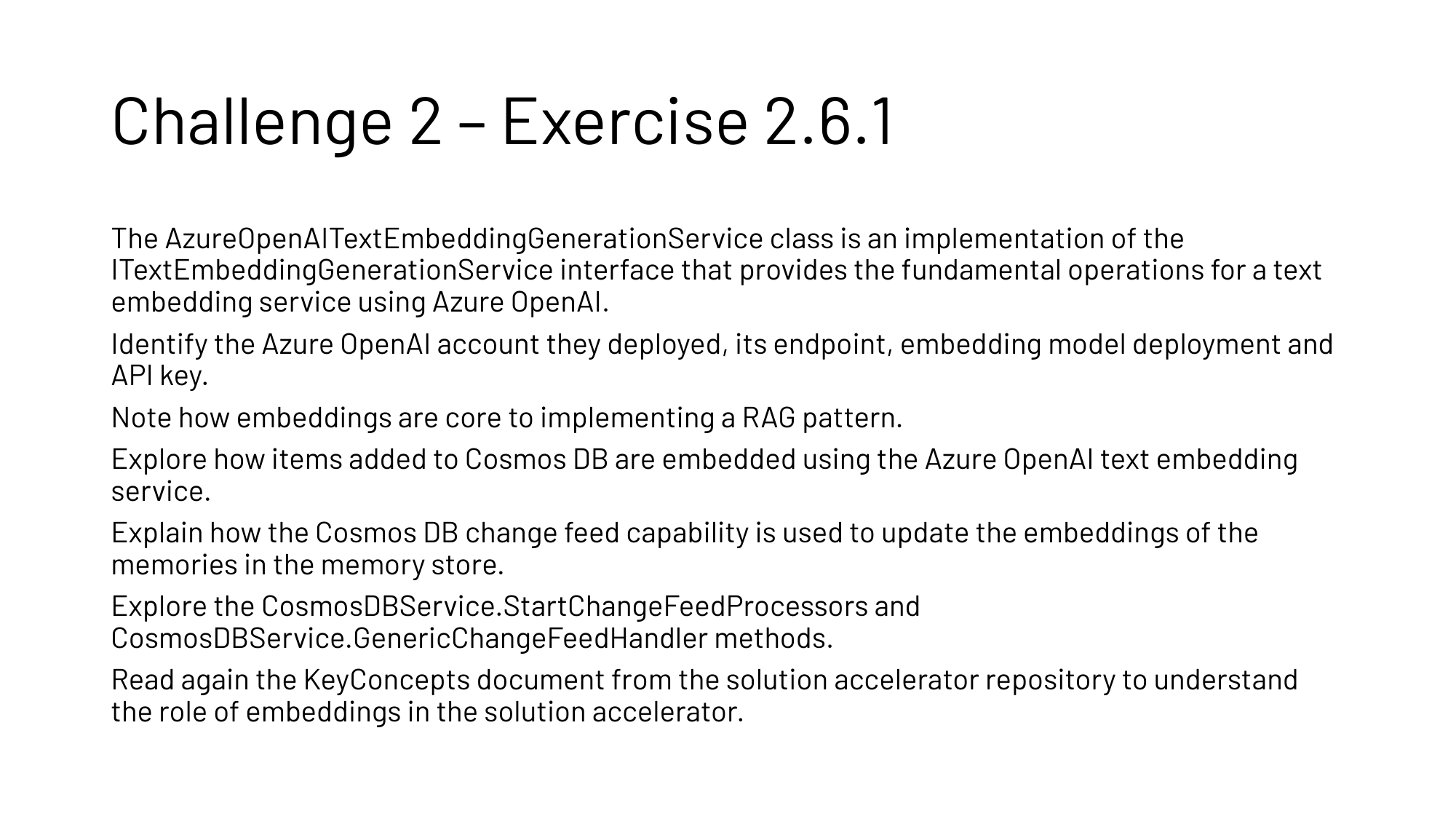

# Challenge 2 – Exercise 2.6.1
The AzureOpenAITextEmbeddingGenerationService class is an implementation of the ITextEmbeddingGenerationService interface that provides the fundamental operations for a text embedding service using Azure OpenAI.
Identify the Azure OpenAI account they deployed, its endpoint, embedding model deployment and API key.
Note how embeddings are core to implementing a RAG pattern.
Explore how items added to Cosmos DB are embedded using the Azure OpenAI text embedding service.
Explain how the Cosmos DB change feed capability is used to update the embeddings of the memories in the memory store.
Explore the CosmosDBService.StartChangeFeedProcessors and CosmosDBService.GenericChangeFeedHandler methods.
Read again the KeyConcepts document from the solution accelerator repository to understand the role of embeddings in the solution accelerator.